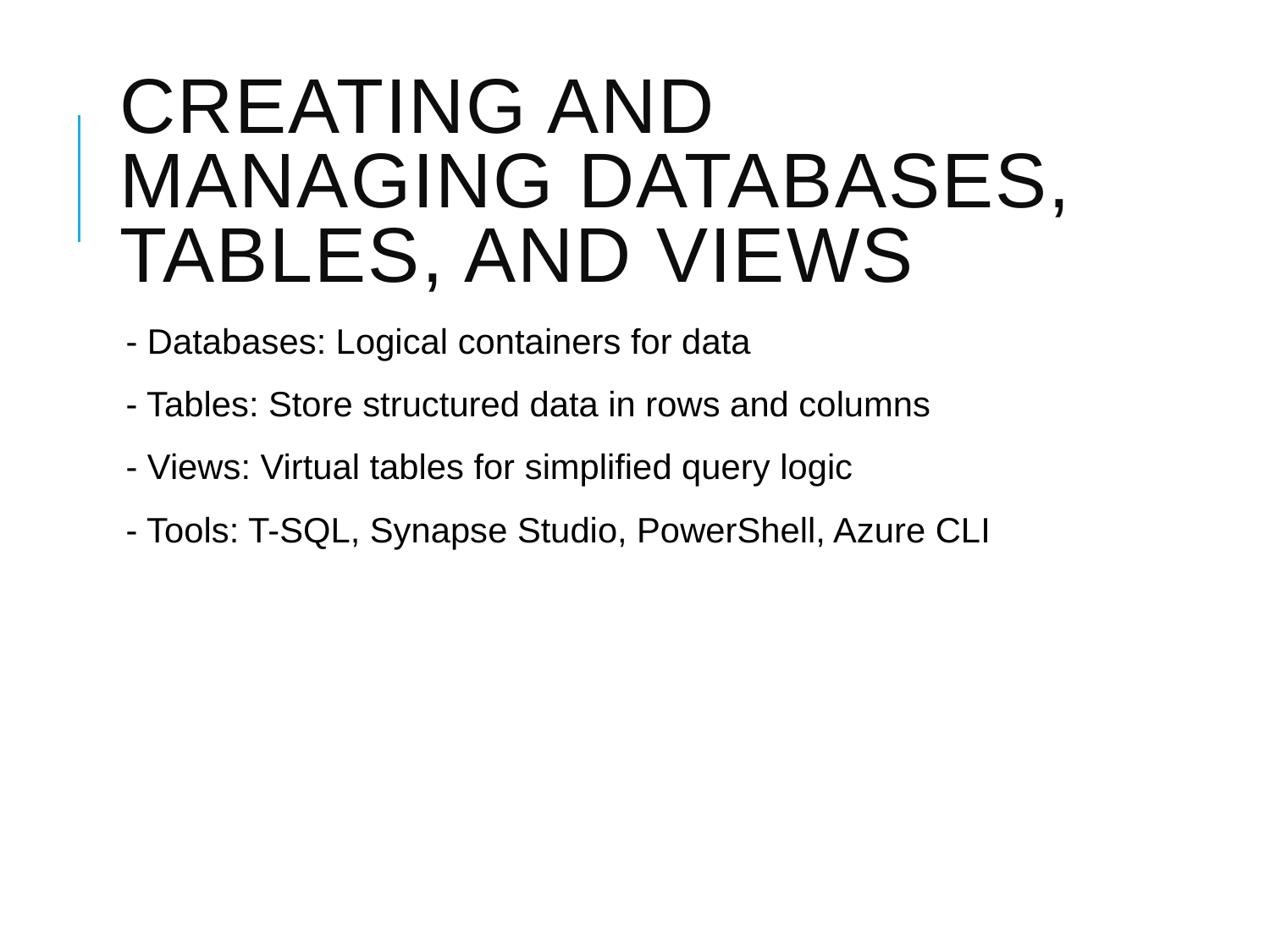

# Creating and Managing Databases, Tables, and Views
- Databases: Logical containers for data
- Tables: Store structured data in rows and columns
- Views: Virtual tables for simplified query logic
- Tools: T-SQL, Synapse Studio, PowerShell, Azure CLI